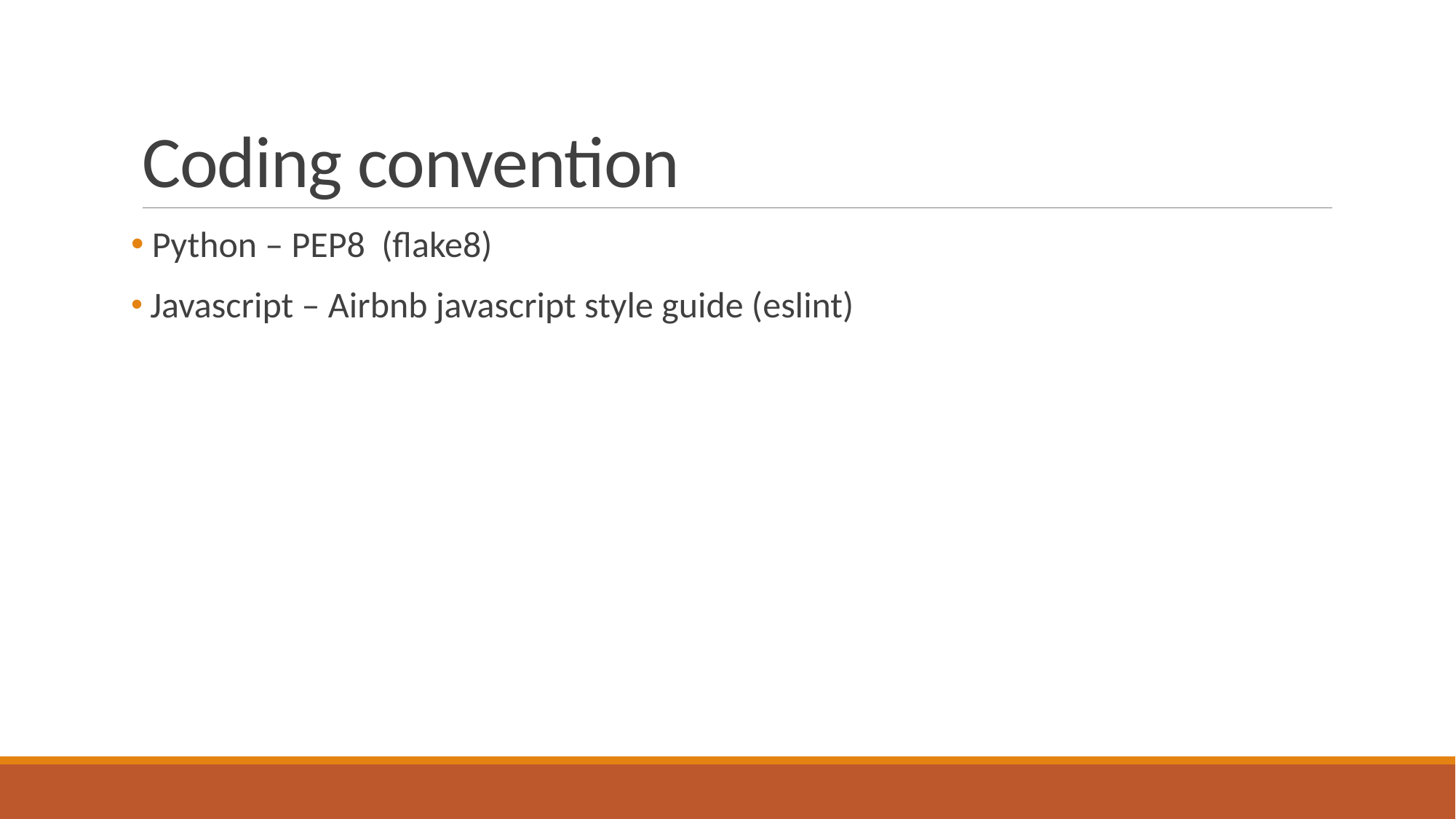

# Coding convention
 Python – PEP8  (flake8)
 Javascript – Airbnb javascript style guide (eslint)